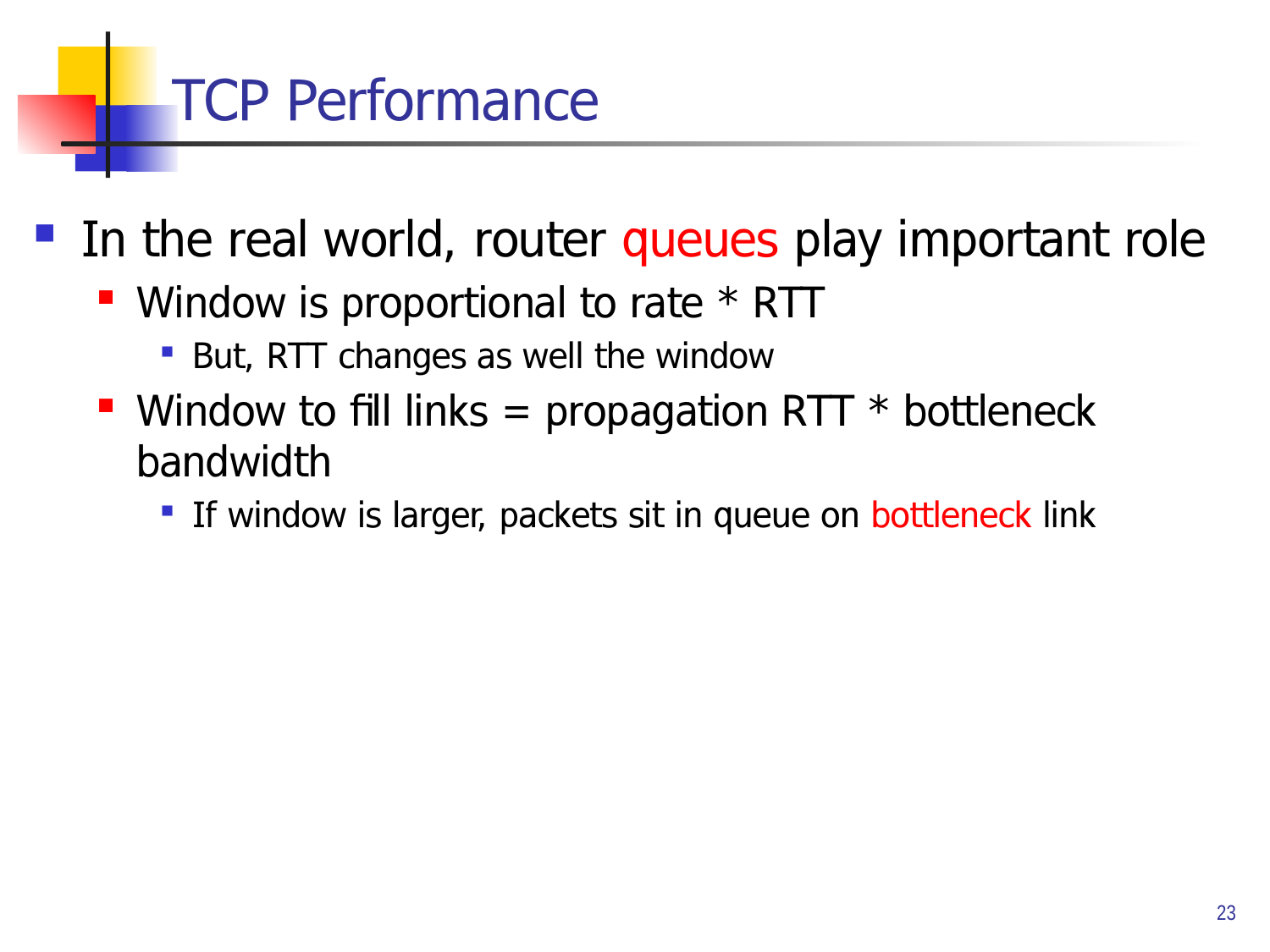

# TCP Performance
In the real world, router queues play important role
Window is proportional to rate * RTT
But, RTT changes as well the window
Window to fill links = propagation RTT * bottleneck bandwidth
If window is larger, packets sit in queue on bottleneck link
23